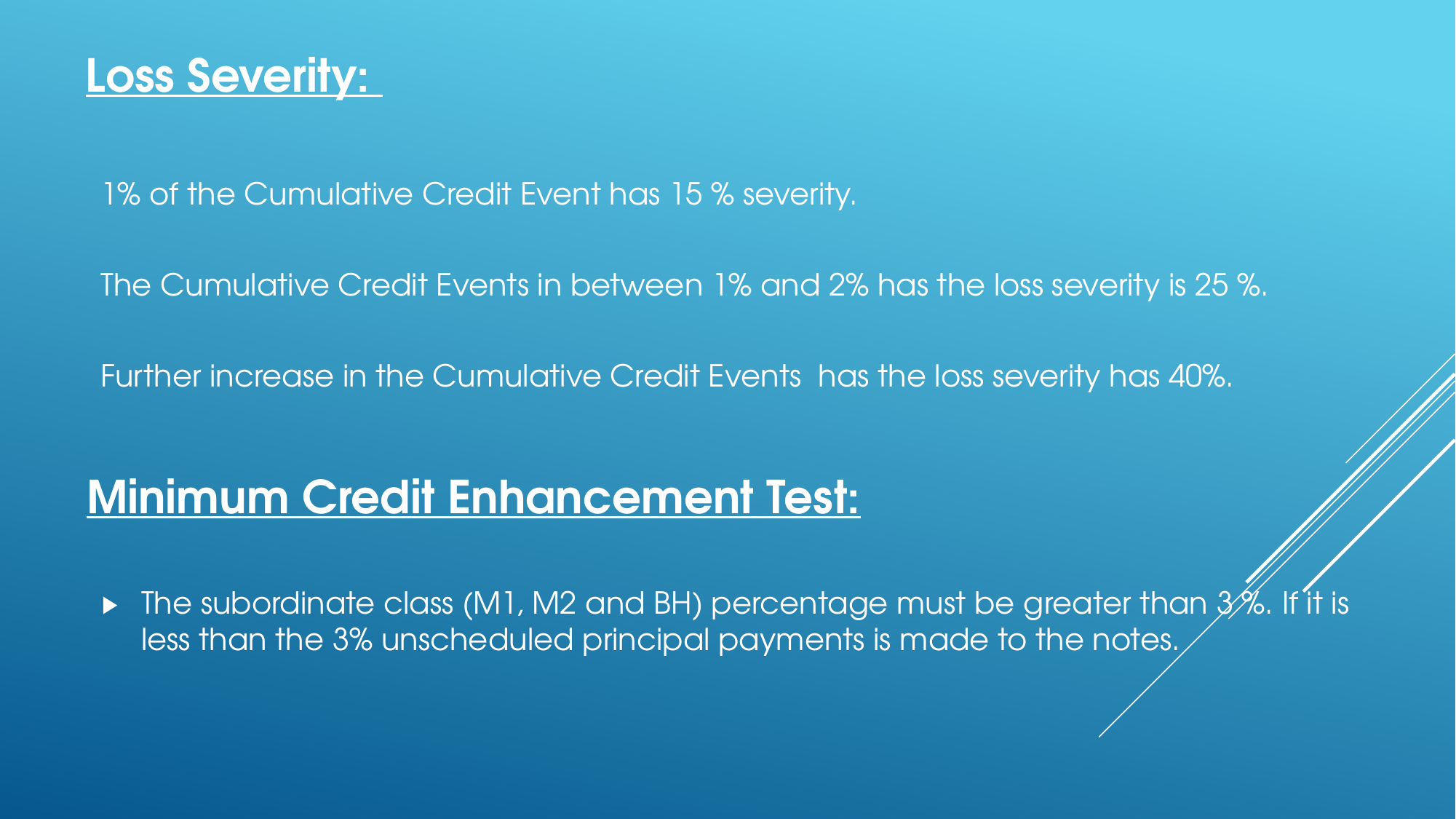

Loss Severity:

1% of the Cumulative Credit Event has 15 % severity.

The Cumulative Credit Events in between 1% and 2% has the loss severity is 25 %.

Further increase in the Cumulative Credit Events  has the loss severity has 40%.

# Minimum Credit Enhancement Test:

The subordinate class (M1, M2 and BH) percentage must be greater than 3 %. If it is less than the 3% unscheduled principal payments is made to the notes.